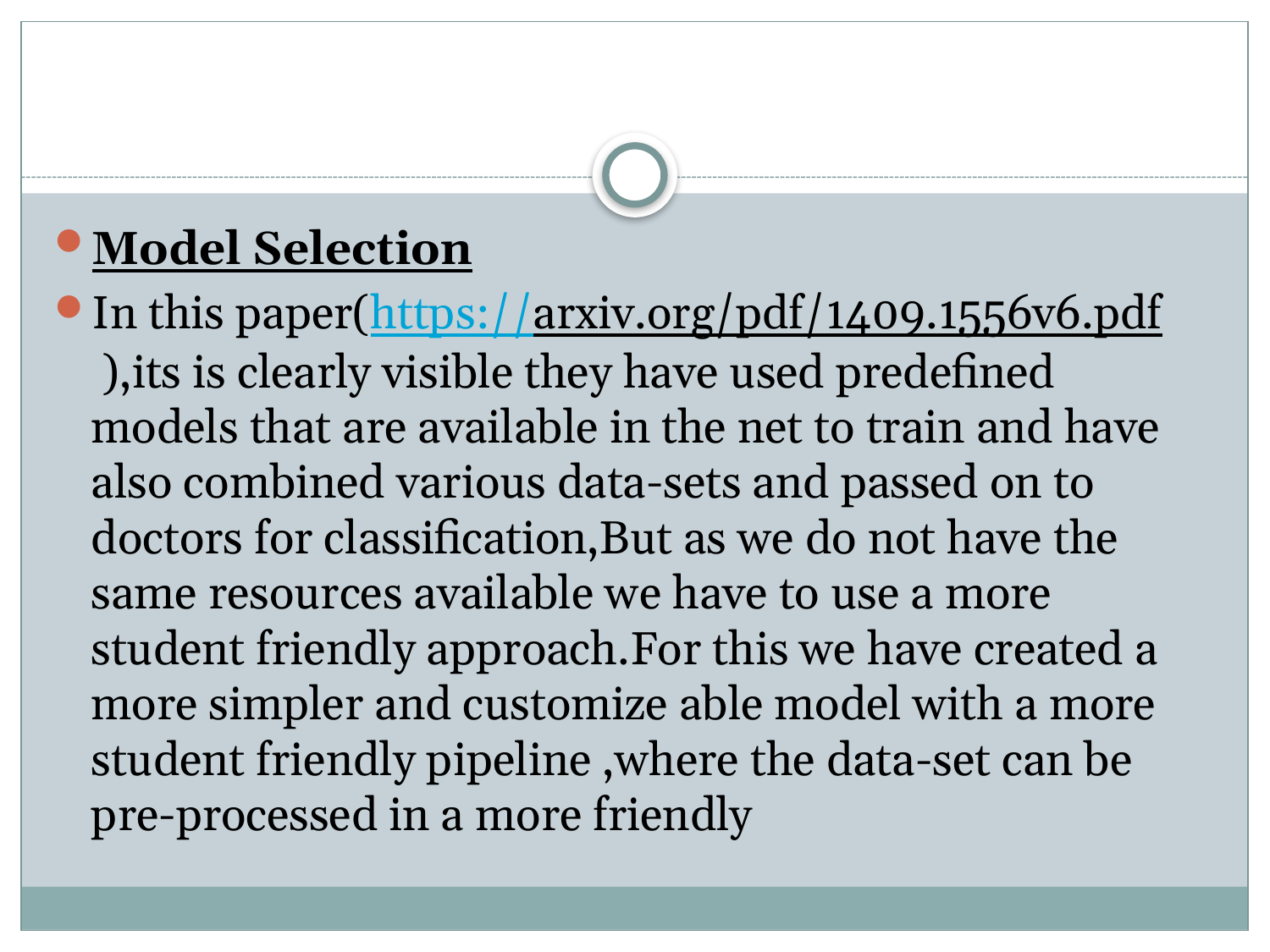

#
Model Selection
In this paper(https://arxiv.org/pdf/1409.1556v6.pdf ),its is clearly visible they have used predefined models that are available in the net to train and have also combined various data-sets and passed on to doctors for classification,But as we do not have the same resources available we have to use a more student friendly approach.For this we have created a more simpler and customize able model with a more student friendly pipeline ,where the data-set can be pre-processed in a more friendly